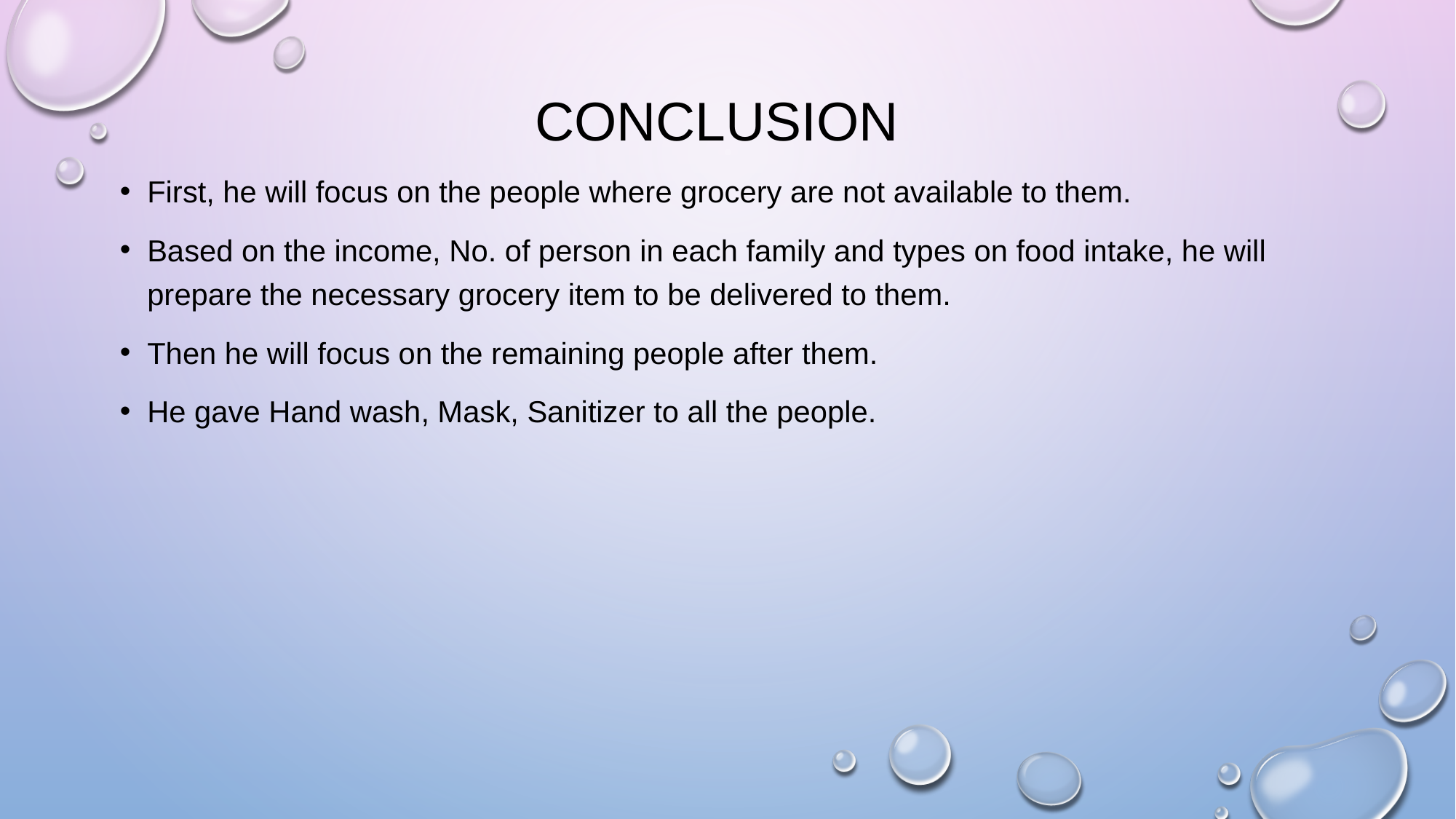

# Conclusion
First, he will focus on the people where grocery are not available to them.
Based on the income, No. of person in each family and types on food intake, he will prepare the necessary grocery item to be delivered to them.
Then he will focus on the remaining people after them.
He gave Hand wash, Mask, Sanitizer to all the people.